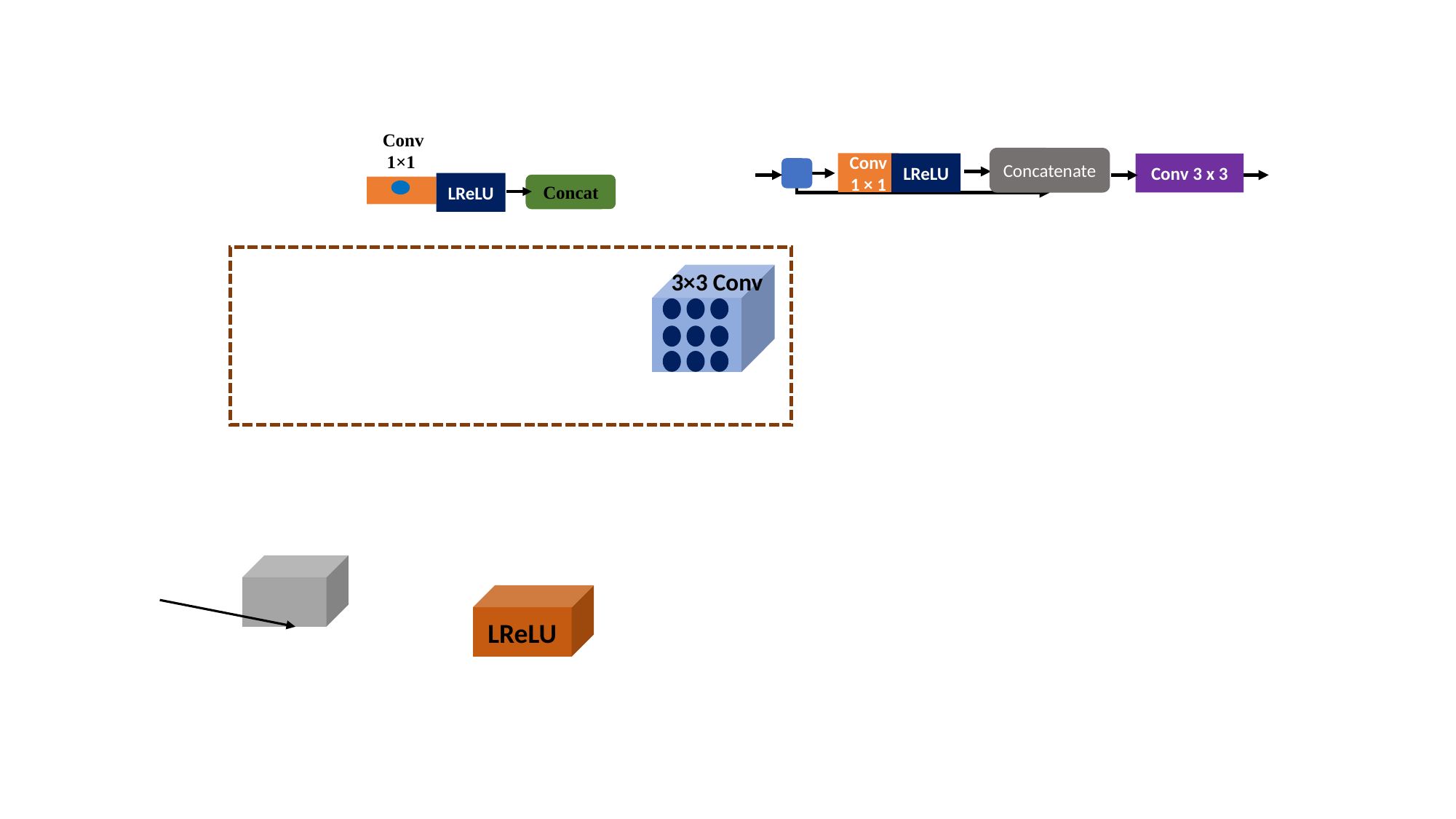

Conv
1×1

Concatenate
Conv
1 × 1
LReLU
Conv 3 x 3

LReLU
Concat

3×3 Conv

LReLU